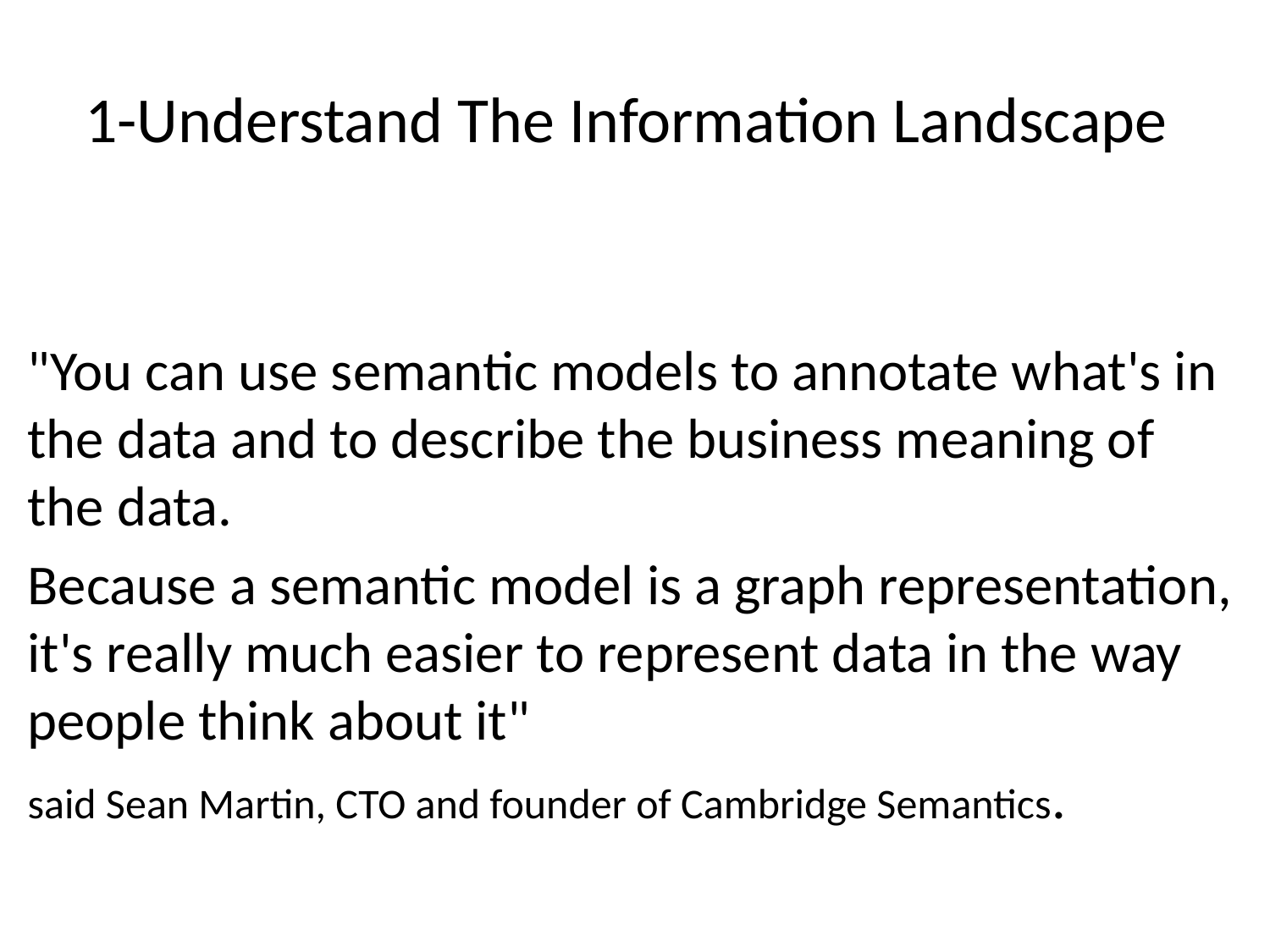

# 1-Understand The Information Landscape
"You can use semantic models to annotate what's in the data and to describe the business meaning of the data.
Because a semantic model is a graph representation, it's really much easier to represent data in the way people think about it"
said Sean Martin, CTO and founder of Cambridge Semantics.